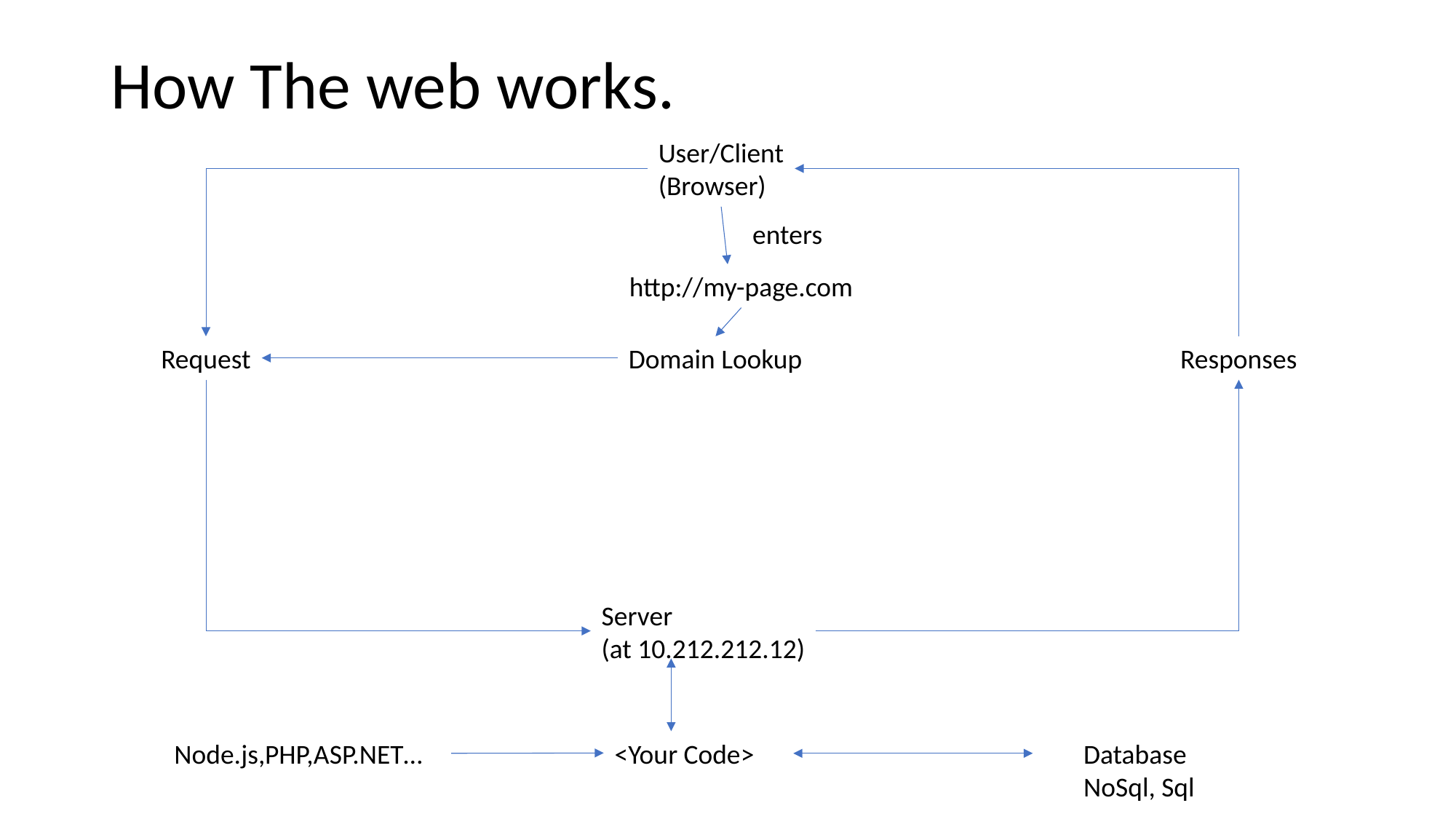

# How The web works.
User/Client
(Browser)
enters
http://my-page.com
Request
Domain Lookup
Responses
Server
(at 10.212.212.12)
Node.js,PHP,ASP.NET…
<Your Code>
Database
NoSql, Sql